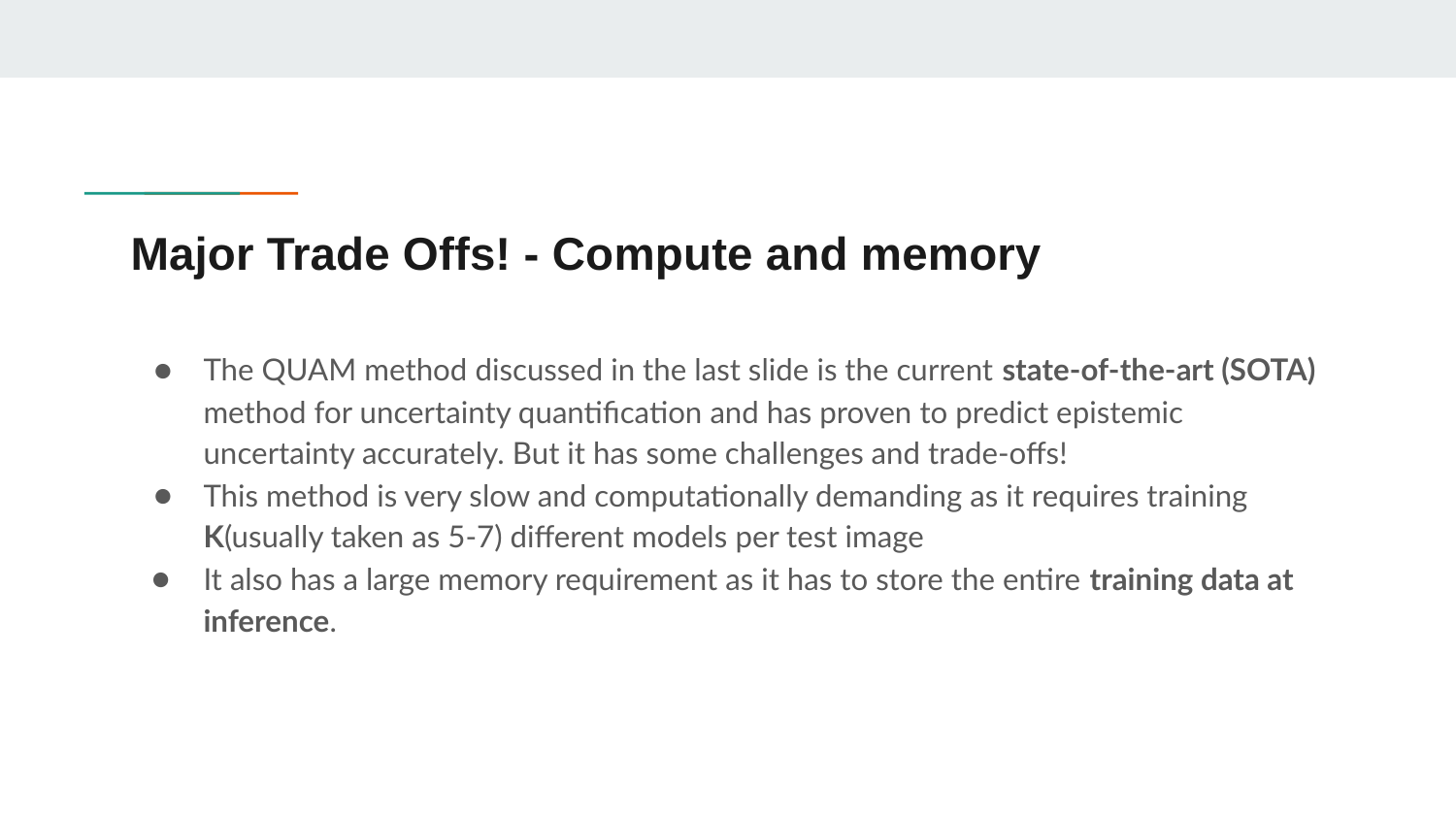

# Major Trade Offs! - Compute and memory
The QUAM method discussed in the last slide is the current state-of-the-art (SOTA) method for uncertainty quantification and has proven to predict epistemic uncertainty accurately. But it has some challenges and trade-offs!
This method is very slow and computationally demanding as it requires training K(usually taken as 5-7) different models per test image
It also has a large memory requirement as it has to store the entire training data at inference.